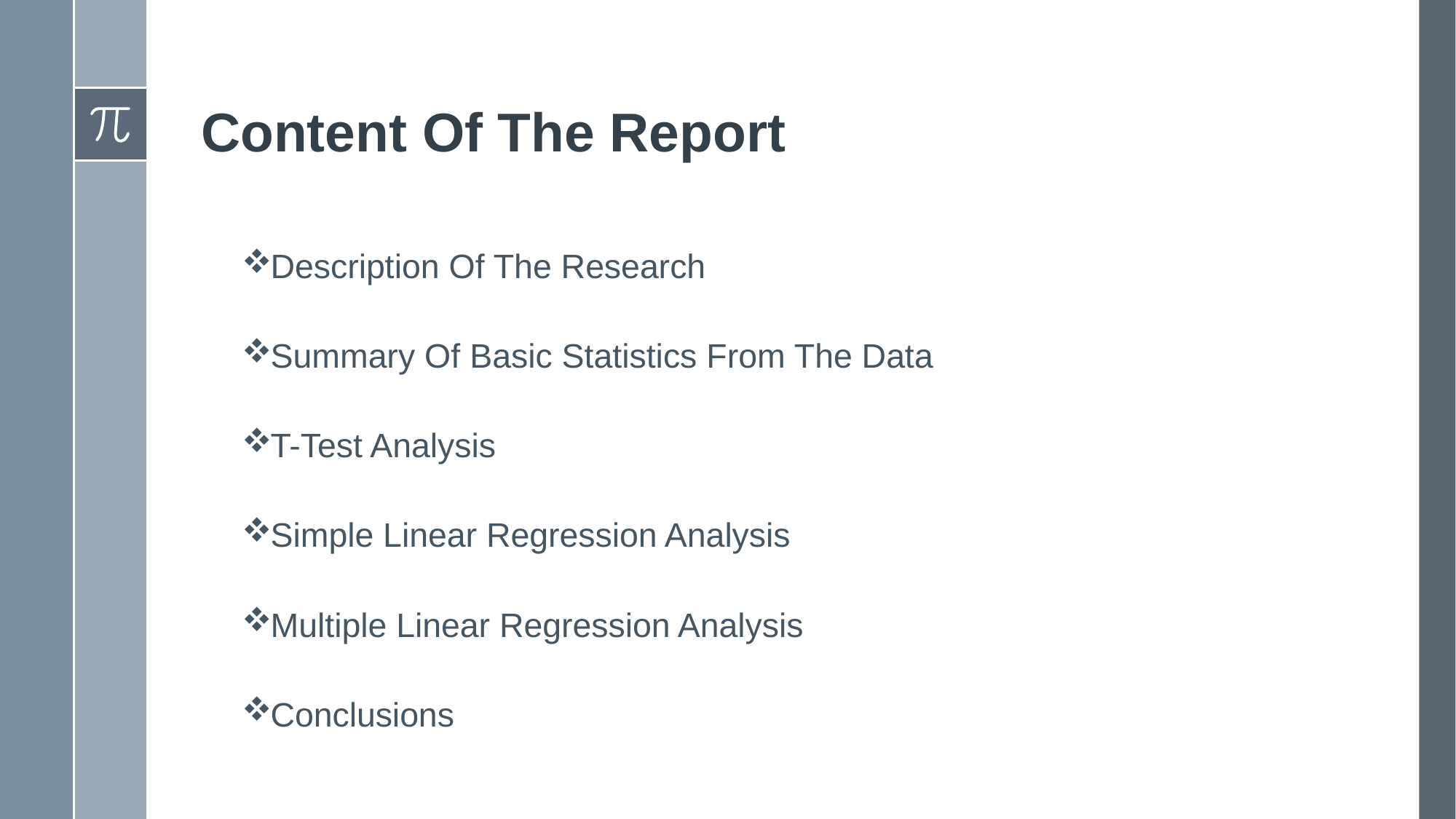

# Content Of The Report
Description Of The Research
Summary Of Basic Statistics From The Data
T-Test Analysis
Simple Linear Regression Analysis
Multiple Linear Regression Analysis
Conclusions